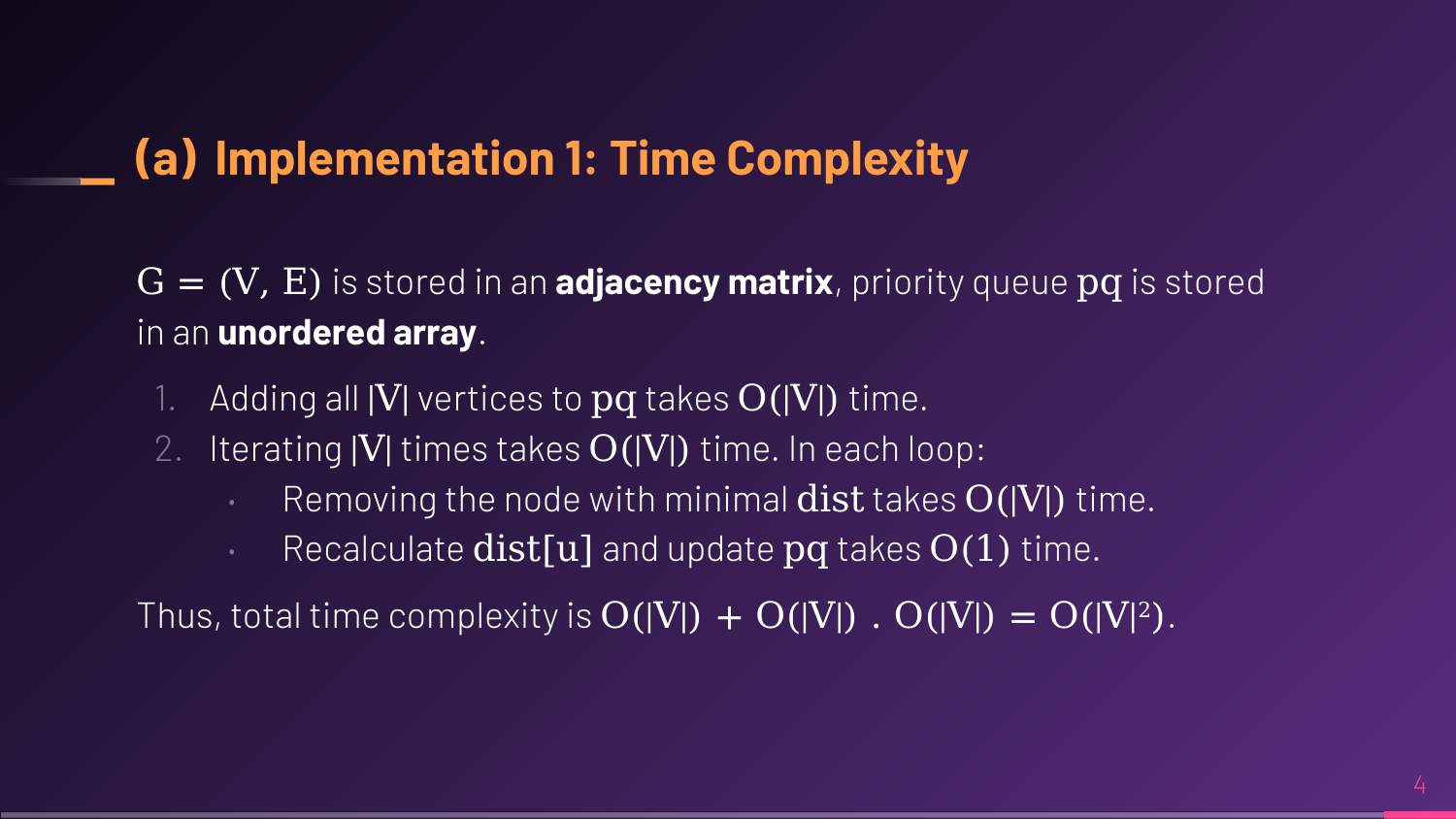

# (a)  Implementation 1: Time Complexity
G = (V, E) is stored in an adjacency matrix, priority queue pq is stored in an unordered array.
Adding all |V| vertices to pq takes O(|V|) time.
Iterating |V| times takes O(|V|) time. In each loop:
Removing the node with minimal dist takes O(|V|) time.
Recalculate dist[u] and update pq takes O(1) time.
Thus, total time complexity is O(|V|) + O(|V|) . O(|V|) = O(|V|2).
4